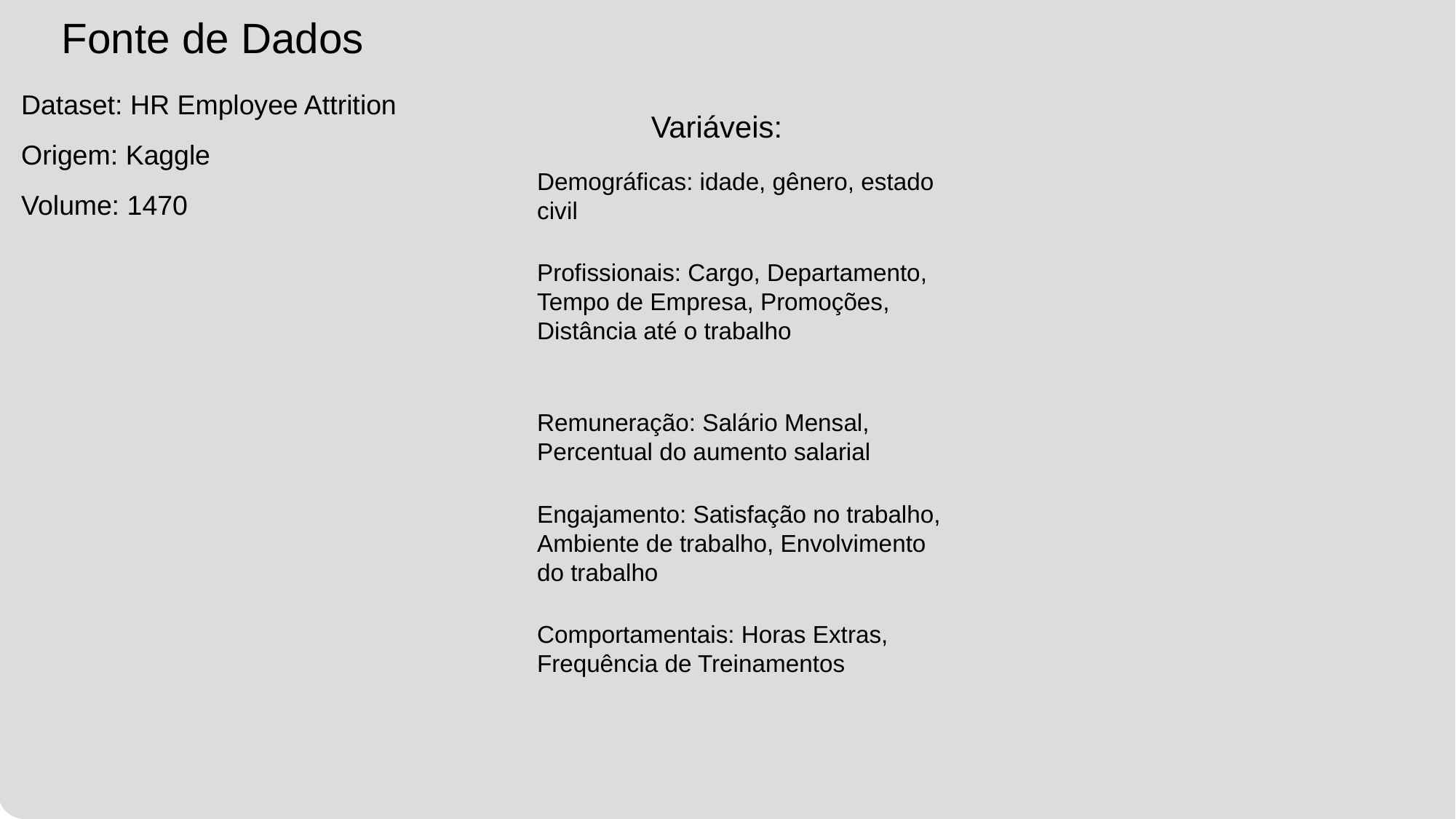

Fonte de Dados
Dataset: HR Employee Attrition
Origem: Kaggle
Volume: 1470
Variáveis:
Demográficas: idade, gênero, estado civil
Profissionais: Cargo, Departamento, Tempo de Empresa, Promoções, Distância até o trabalho
Remuneração: Salário Mensal, Percentual do aumento salarial
Engajamento: Satisfação no trabalho, Ambiente de trabalho, Envolvimento do trabalho
Comportamentais: Horas Extras, Frequência de Treinamentos